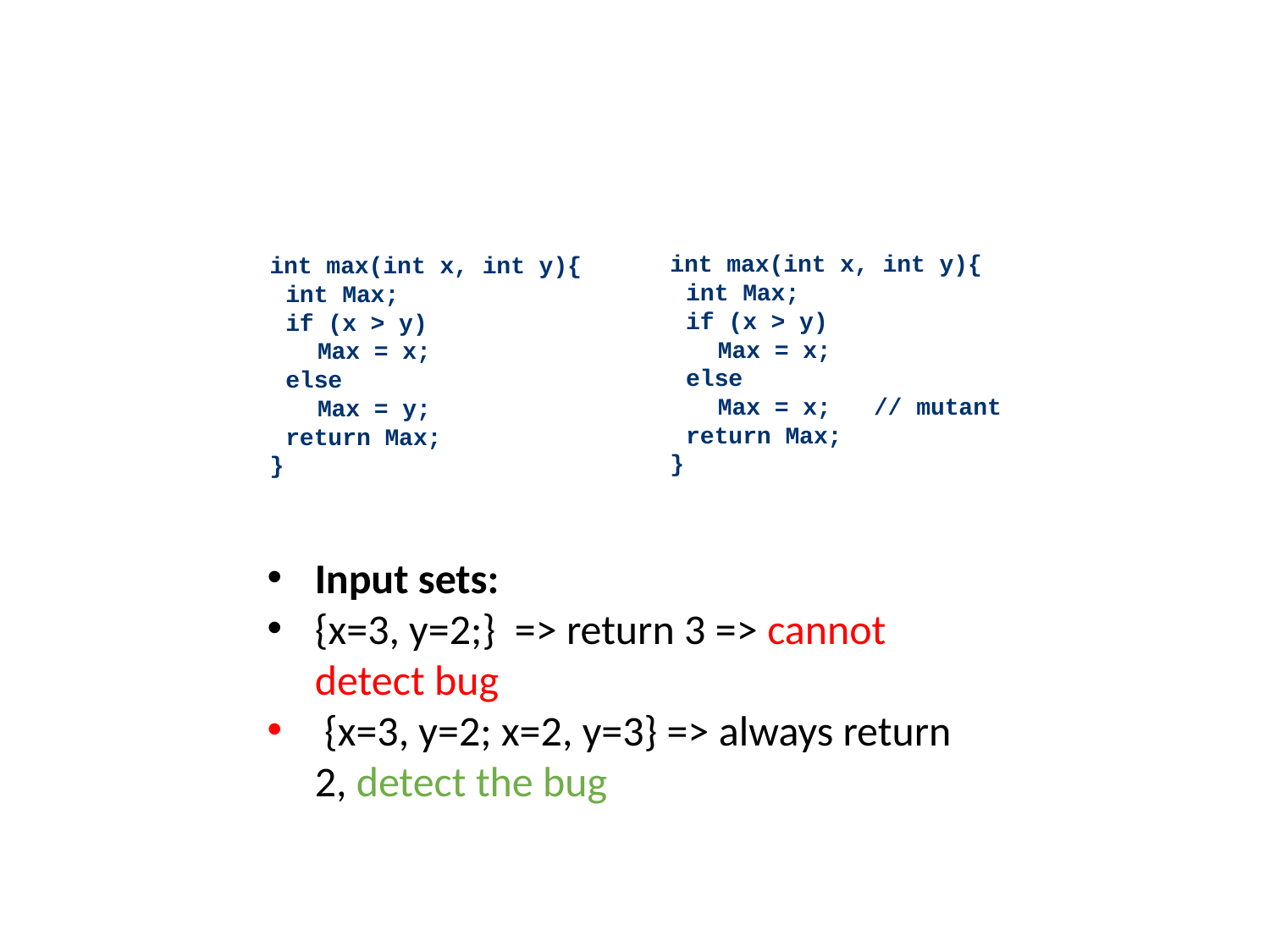

int max(int x, int y){
int Max;
if (x > y)
	Max = x;
else
	Max = x;   // mutant
return Max;
}

int max(int x, int y){
int Max;
if (x > y)
	Max = x;
else
	Max = y;
return Max;
}
Input sets:
{x=3, y=2;}  => return 3 => cannot detect bug
 {x=3, y=2; x=2, y=3} => always return 2, detect the bug